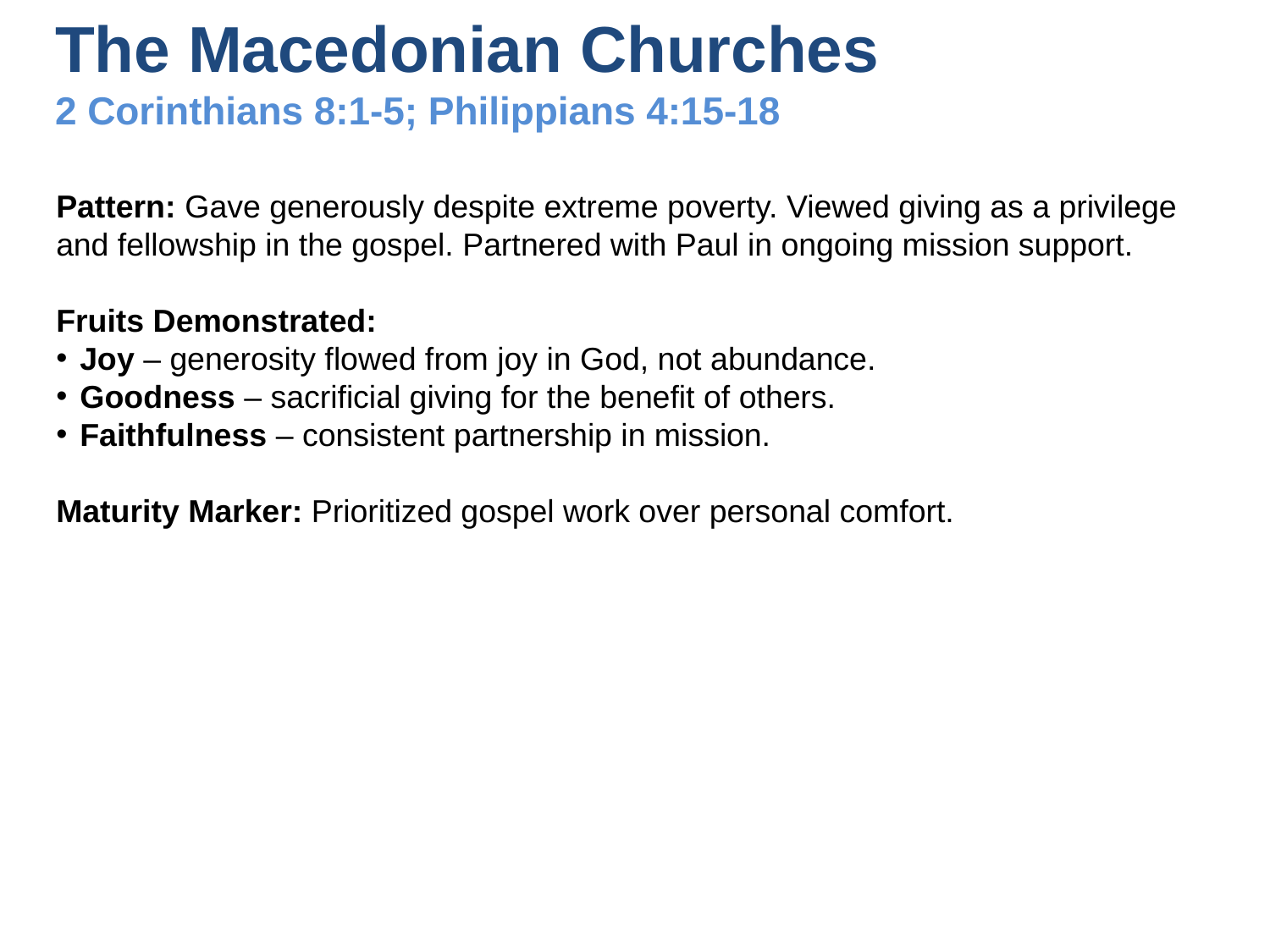

# The Macedonian Churches 2 Corinthians 8:1-5; Philippians 4:15-18
Pattern: Gave generously despite extreme poverty. Viewed giving as a privilege and fellowship in the gospel. Partnered with Paul in ongoing mission support.

Fruits Demonstrated:
Joy – generosity flowed from joy in God, not abundance.
Goodness – sacrificial giving for the benefit of others.
Faithfulness – consistent partnership in mission.

Maturity Marker: Prioritized gospel work over personal comfort.